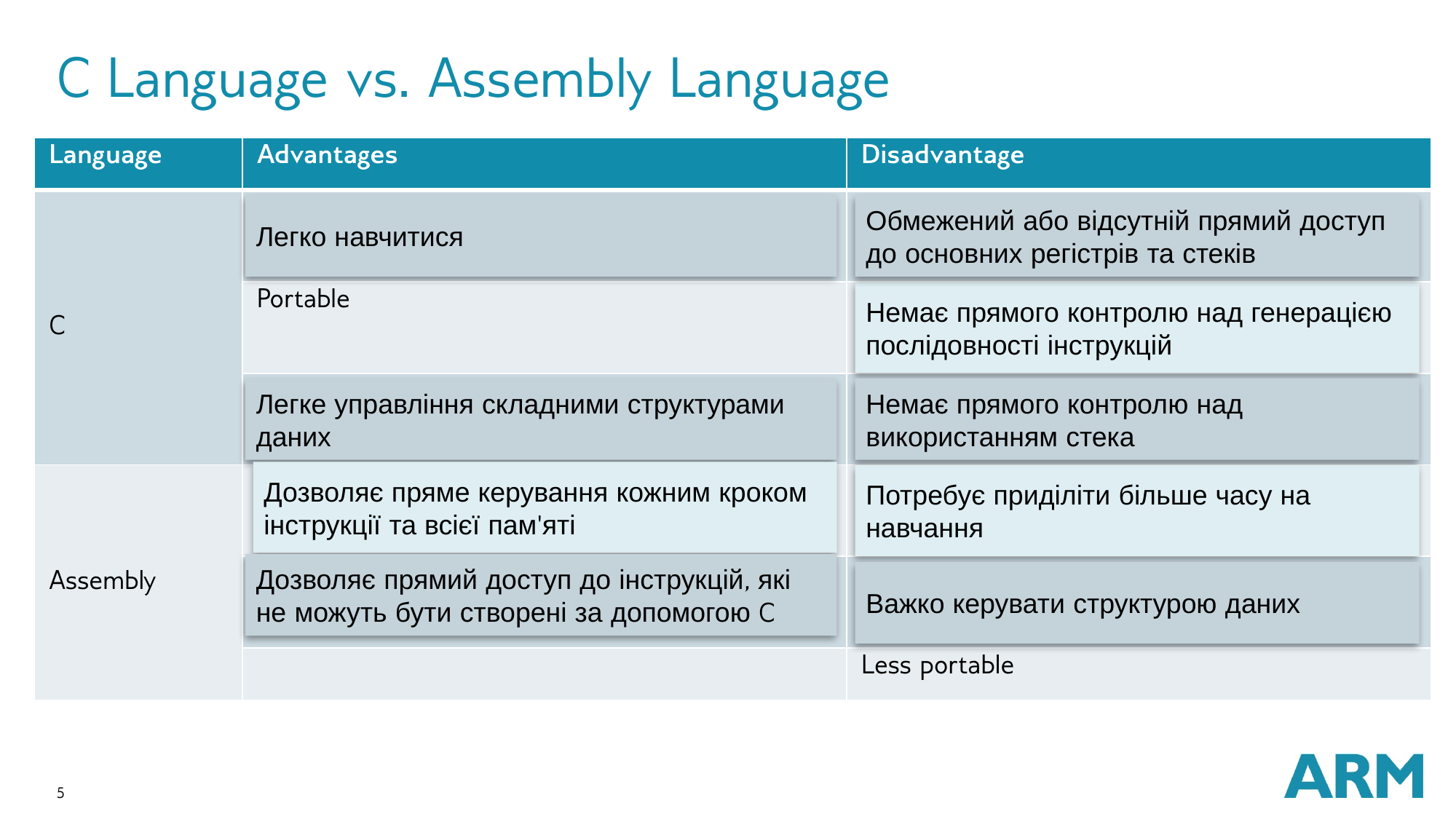

# C Language vs. Assembly Language
| Language | Advantages | Disadvantage |
| --- | --- | --- |
| C | Easy to learn | Limited or no direct access to core registers and stack |
|  | Portable | No direct control over instruction sequence generation |
|  | Easy handling of complex data structures | No direct control over stack usage |
| Assembly | Allow direct control to each instruction step and all memory | Take longer time to learn |
|  | Allows direct access to instructions that cannot be generated with C | Difficult to manage data structure |
|  |  | Less portable |
Легко навчитися
Обмежений або відсутній прямий доступ до основних регістрів та стеків
Немає прямого контролю над генерацією послідовності інструкцій
Легке управління складними структурами даних
Немає прямого контролю над використанням стека
Дозволяє пряме керування кожним кроком інструкції та всієї пам'яті
Потребує приділіти більше часу на навчання
Дозволяє прямий доступ до інструкцій, які не можуть бути створені за допомогою C
Важко керувати структурою даних